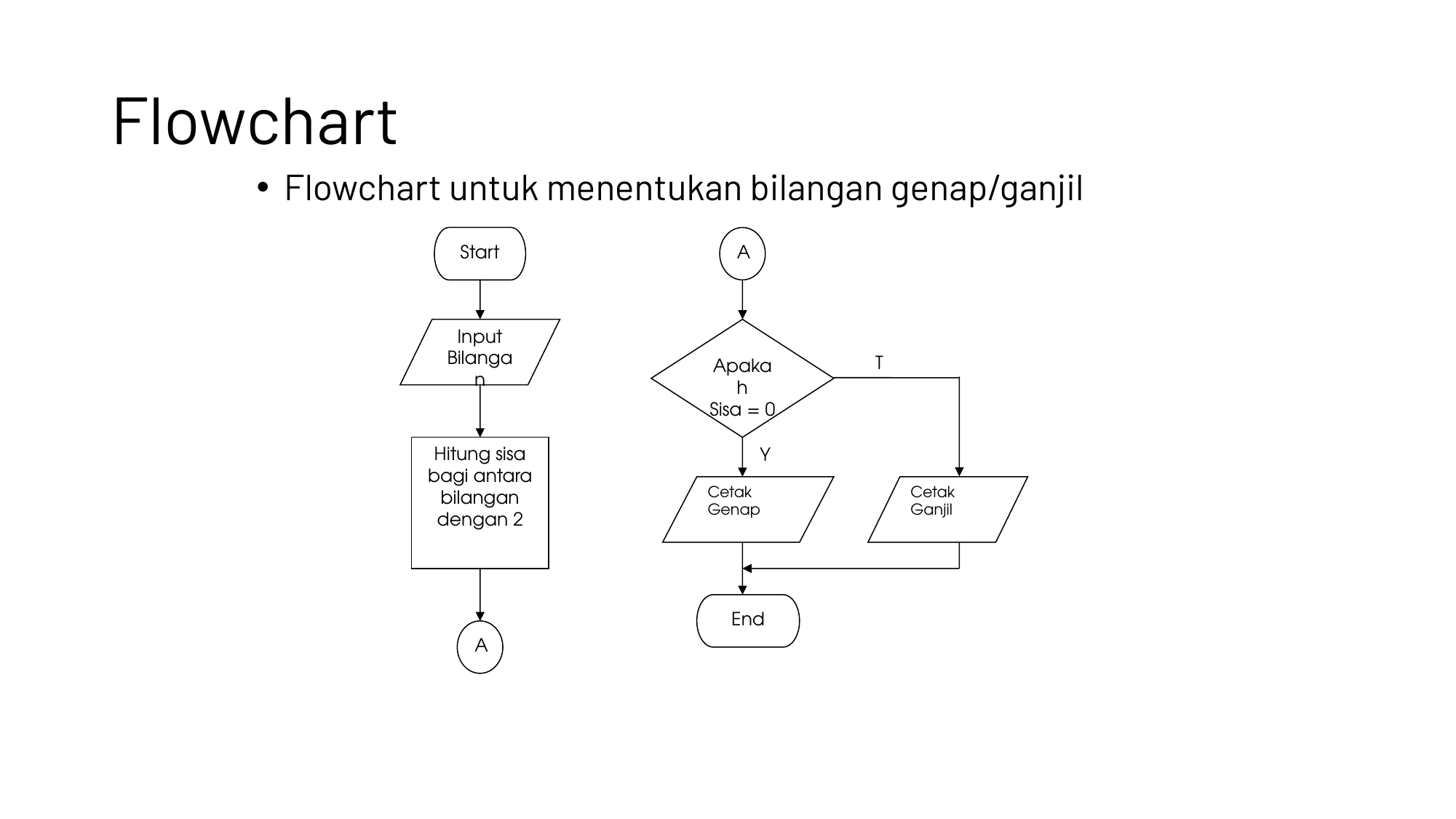

# Flowchart
Flowchart untuk menentukan bilangan genap/ganjil
Start
A

Input Bilangan
Apakah
Sisa = 0
T

Hitung sisa bagi antara bilangan dengan 2
Y

Cetak Genap
Cetak Ganjil

End
A